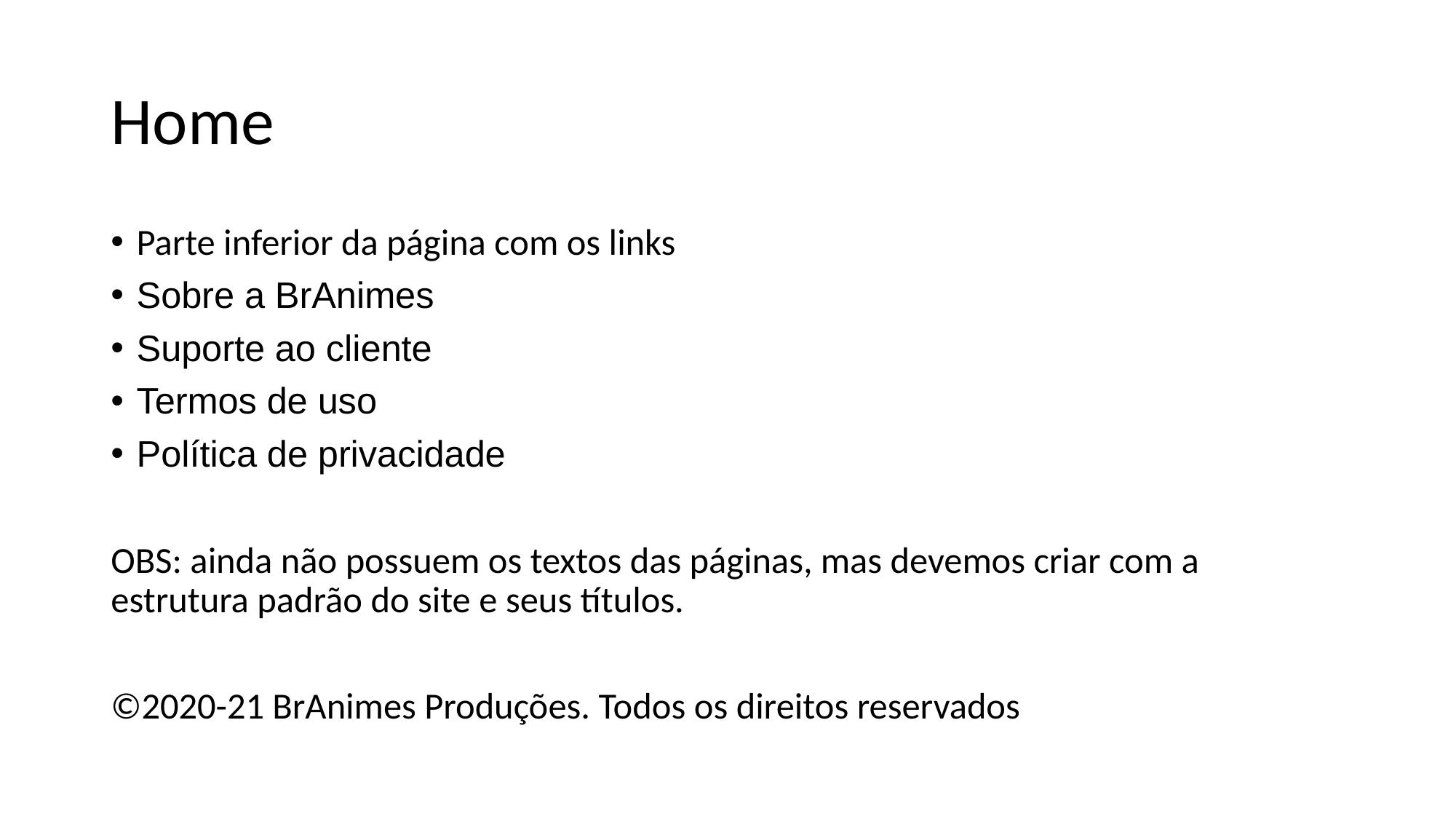

# Home
Parte inferior da página com os links
Sobre a BrAnimes
Suporte ao cliente
Termos de uso
Política de privacidade

OBS: ainda não possuem os textos das páginas, mas devemos criar com a estrutura padrão do site e seus títulos.

©2020-21 BrAnimes Produções. Todos os direitos reservados